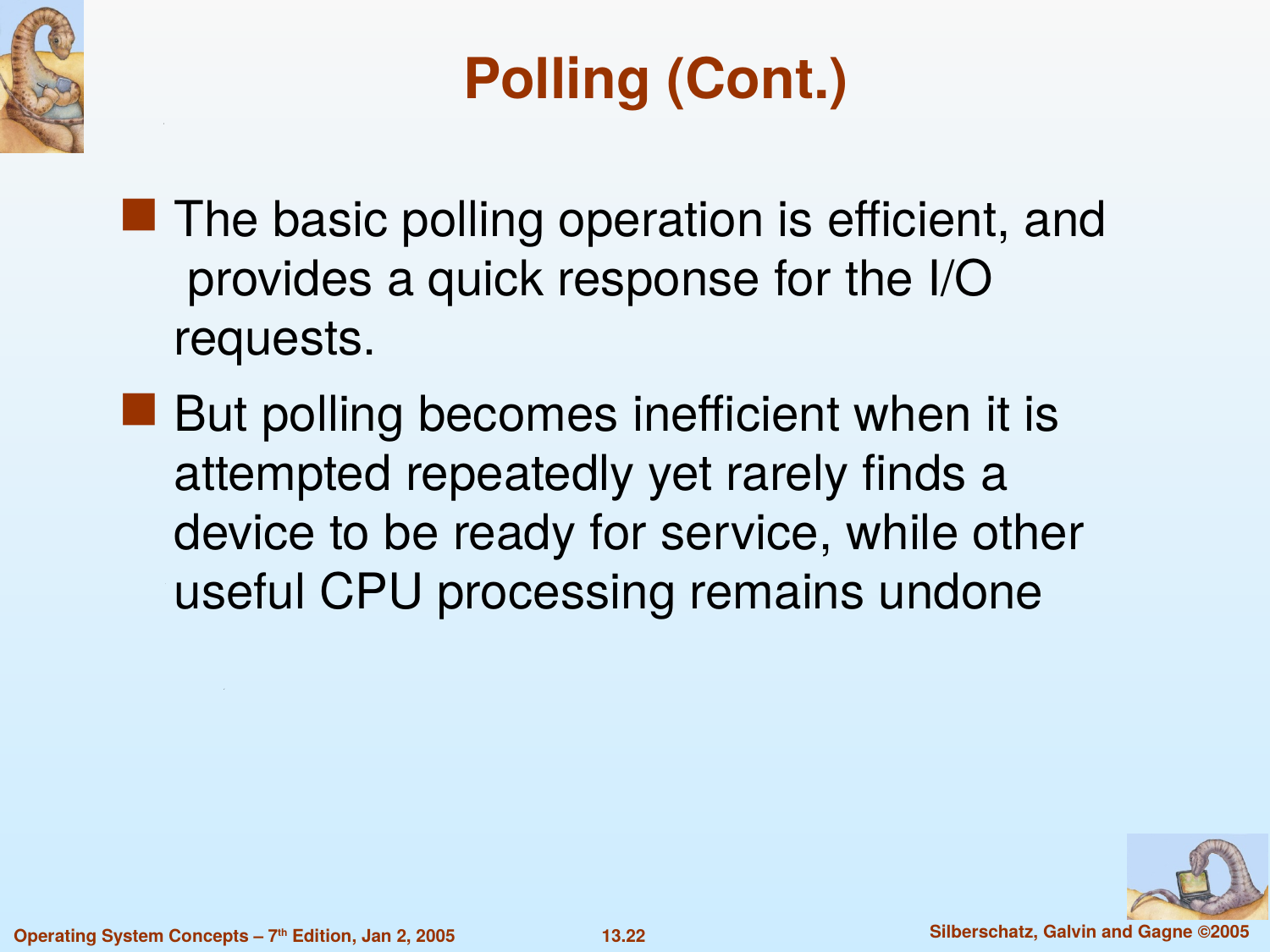

Polling (Cont.)
The basic polling operation is efficient, and  provides a quick response for the I/O requests.
But polling becomes inefficient when it is attempted repeatedly yet rarely finds a device to be ready for service, while other useful CPU processing remains undone